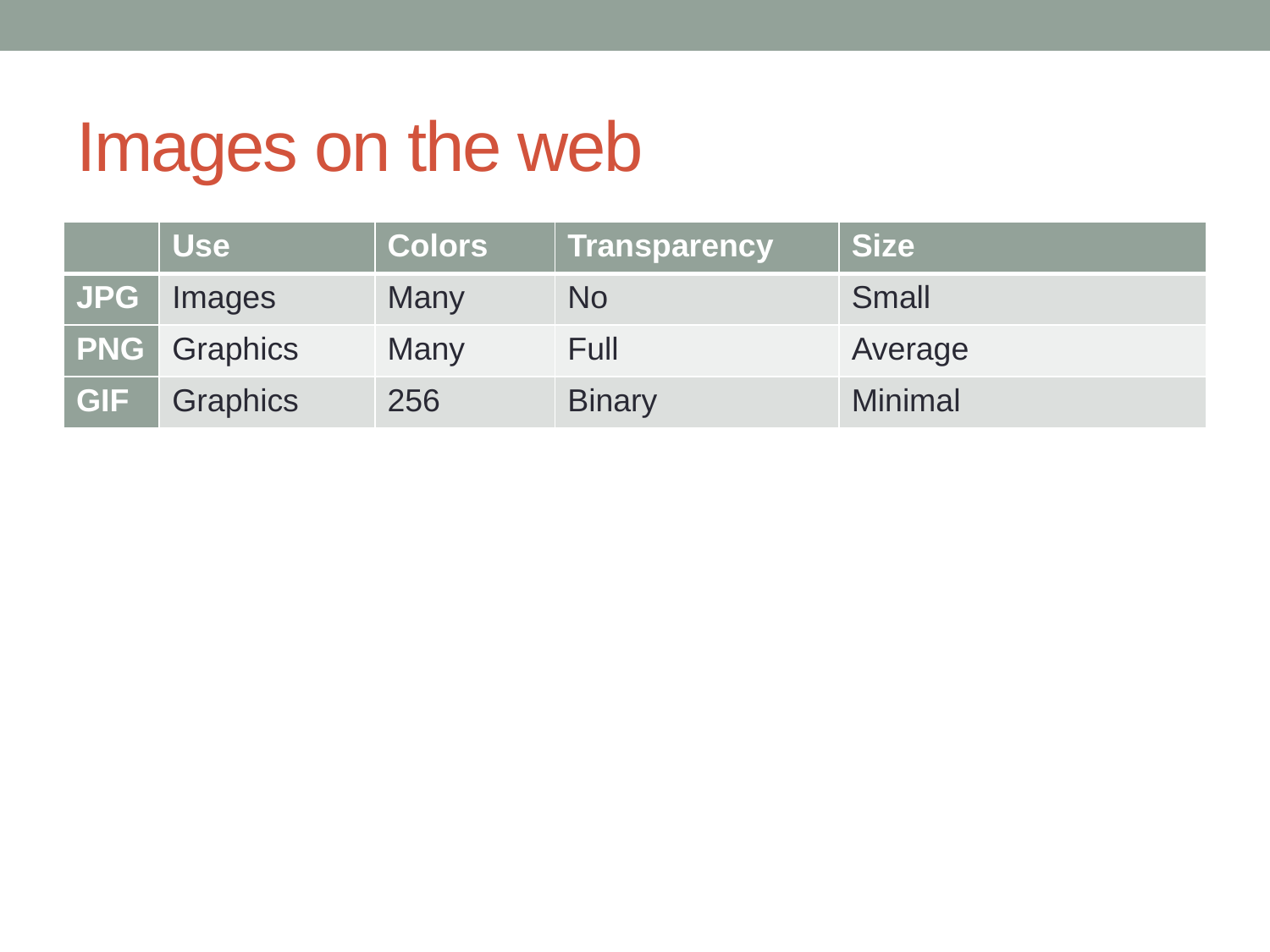

# Images on the web
|  | Use | Colors | Transparency | Size |
| --- | --- | --- | --- | --- |
| JPG | Images | Many | No | Small |
| PNG | Graphics | Many | Full | Average |
| GIF | Graphics | 256 | Binary | Minimal |